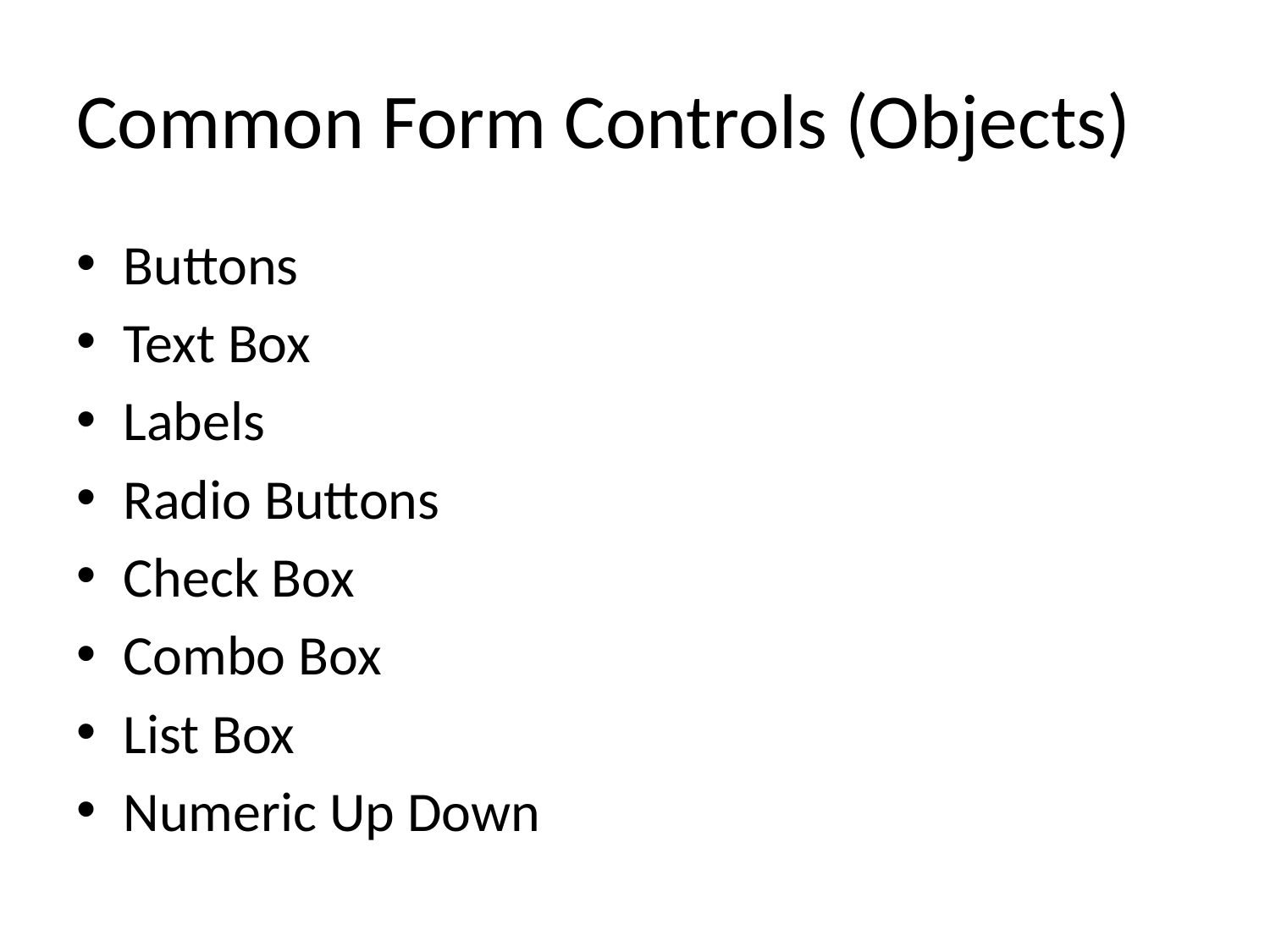

# Common Form Controls (Objects)
Buttons
Text Box
Labels
Radio Buttons
Check Box
Combo Box
List Box
Numeric Up Down

12